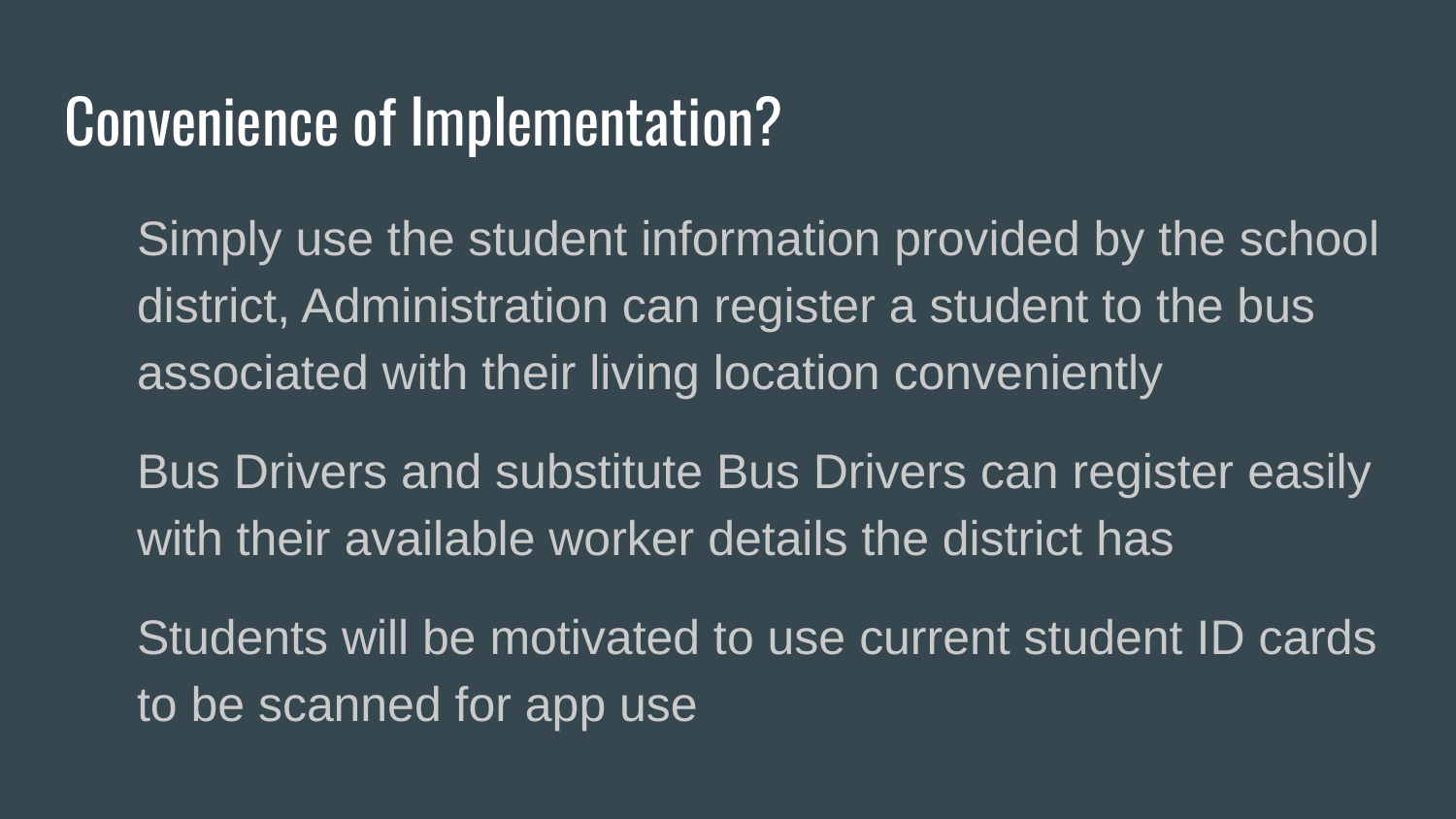

# Convenience of Implementation?
Simply use the student information provided by the school district, Administration can register a student to the bus associated with their living location conveniently
Bus Drivers and substitute Bus Drivers can register easily with their available worker details the district has
Students will be motivated to use current student ID cards to be scanned for app use